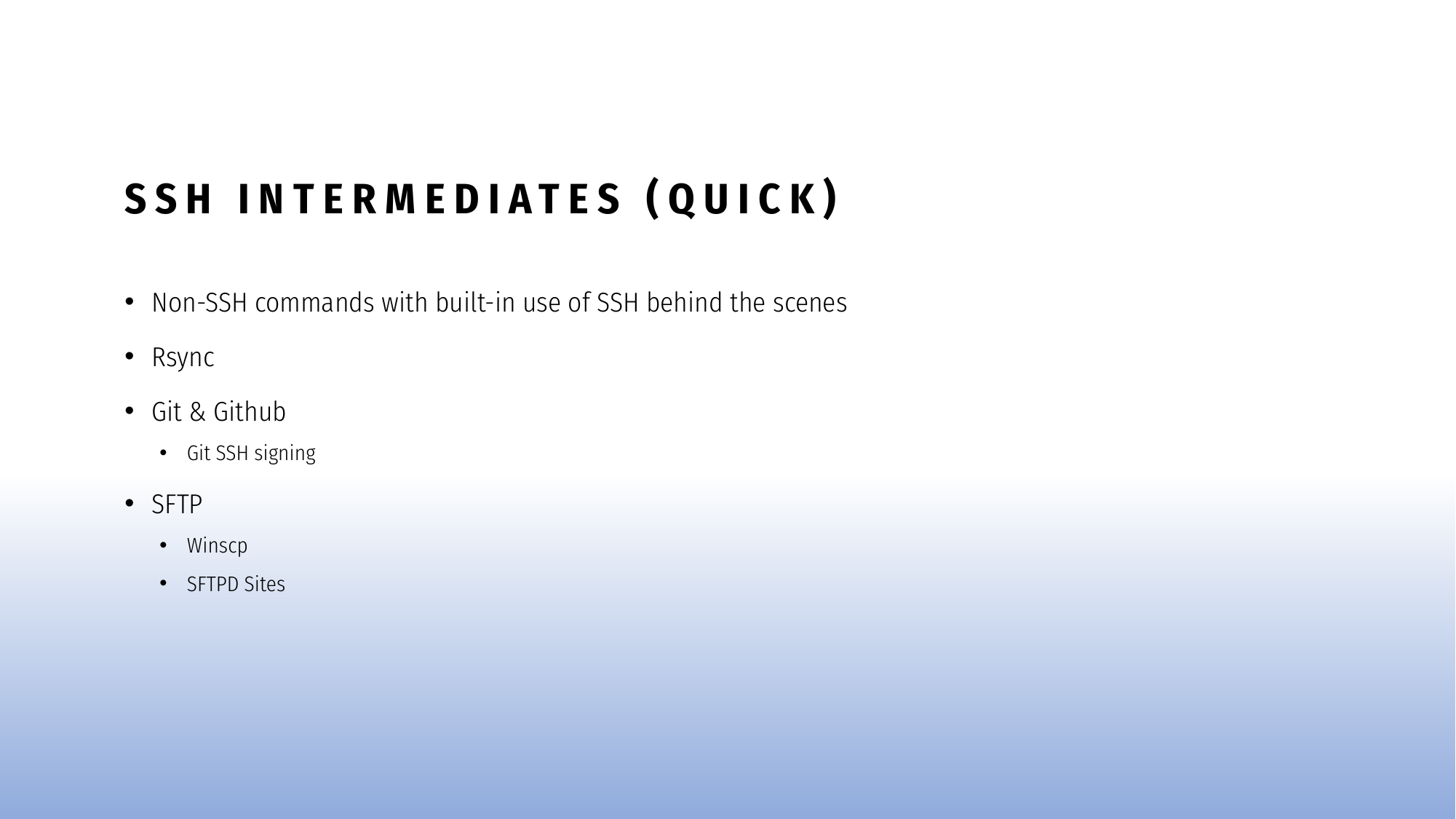

# SSH Intermediates (Quick)
Non-SSH commands with built-in use of SSH behind the scenes
Rsync
Git & Github
Git SSH signing
SFTP
Winscp
SFTPD Sites